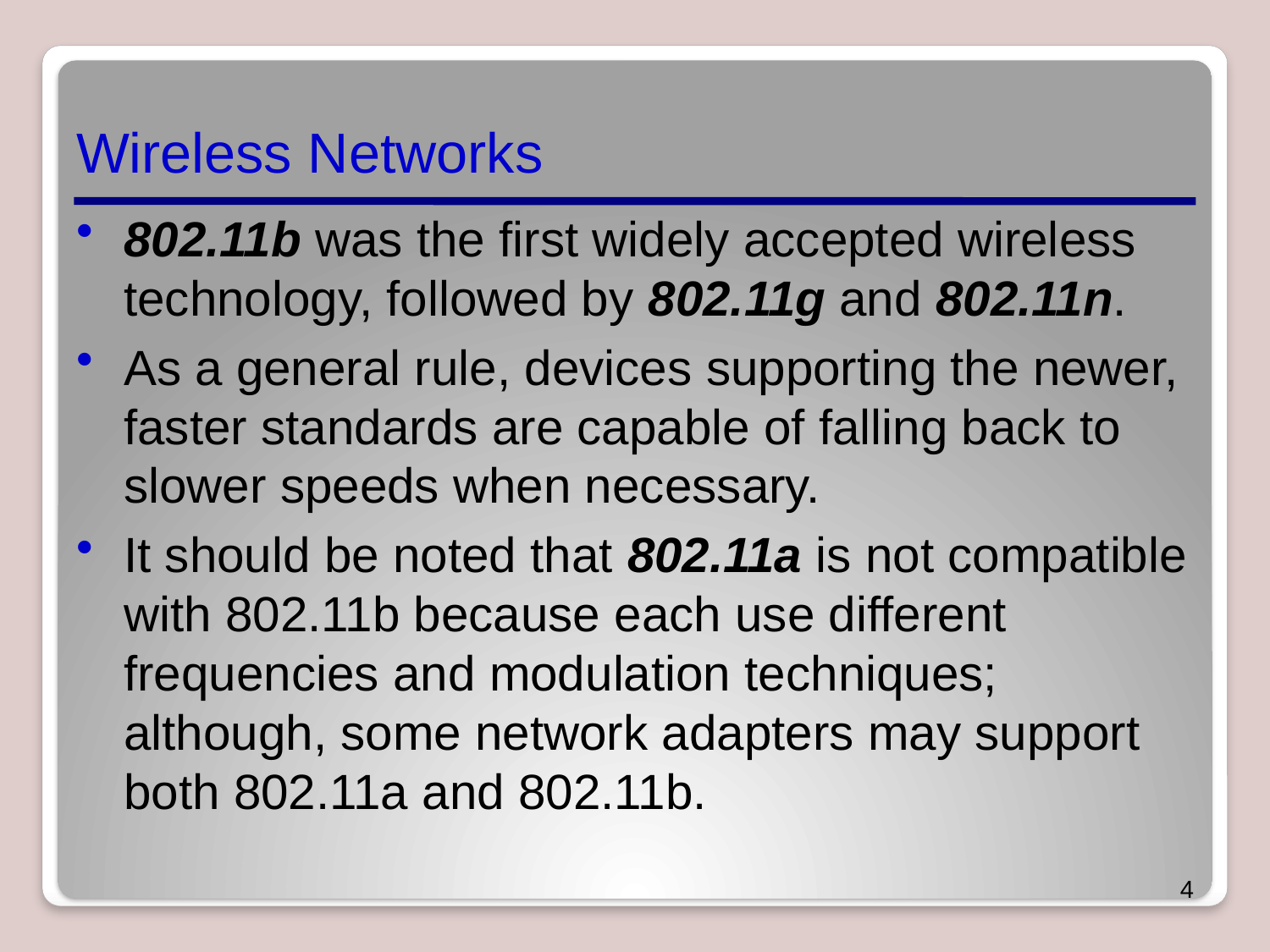

# Wireless Networks
802.11b was the first widely accepted wireless technology, followed by 802.11g and 802.11n.
As a general rule, devices supporting the newer, faster standards are capable of falling back to slower speeds when necessary.
It should be noted that 802.11a is not compatible with 802.11b because each use different frequencies and modulation techniques; although, some network adapters may support both 802.11a and 802.11b.

4